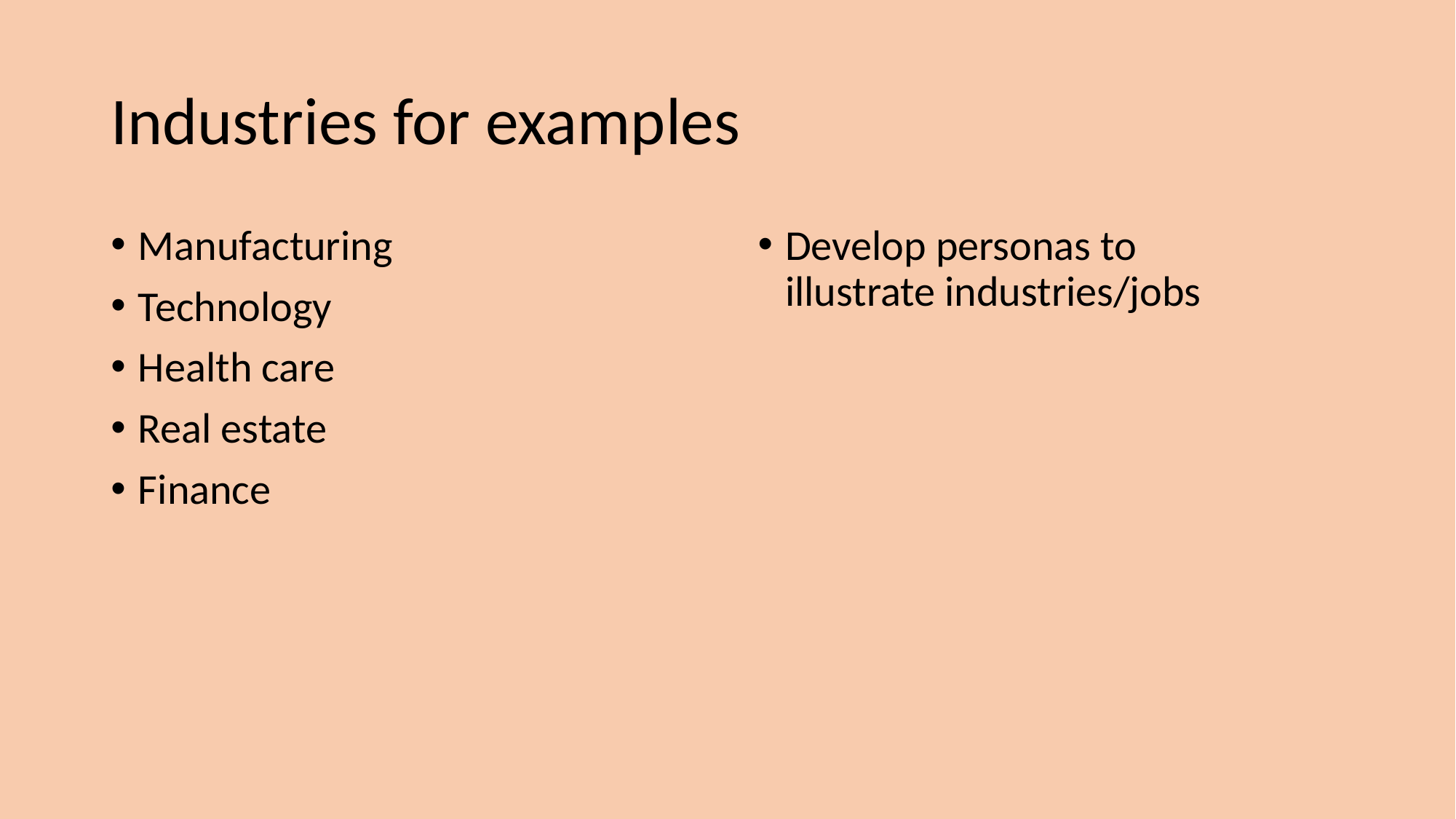

# Industries for examples
Manufacturing
Technology
Health care
Real estate
Finance
Develop personas to illustrate industries/jobs